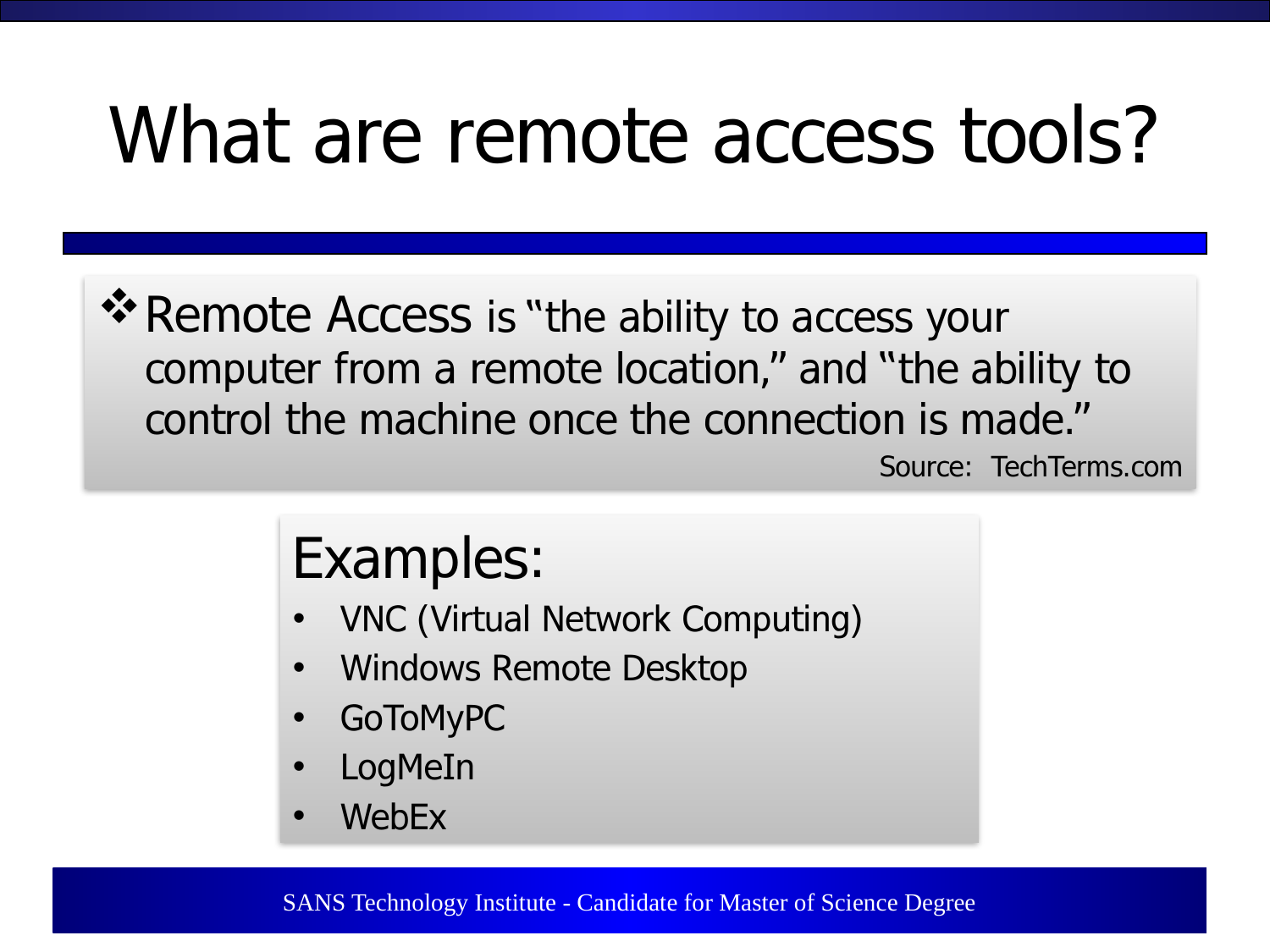

# What are remote access tools?
Remote Access is “the ability to access your computer from a remote location,” and “the ability to control the machine once the connection is made.”
Source:  TechTerms.com
Examples:
VNC (Virtual Network Computing)
Windows Remote Desktop
GoToMyPC
LogMeIn
WebEx
3
SANS Technology Institute - Candidate for Master of Science Degree